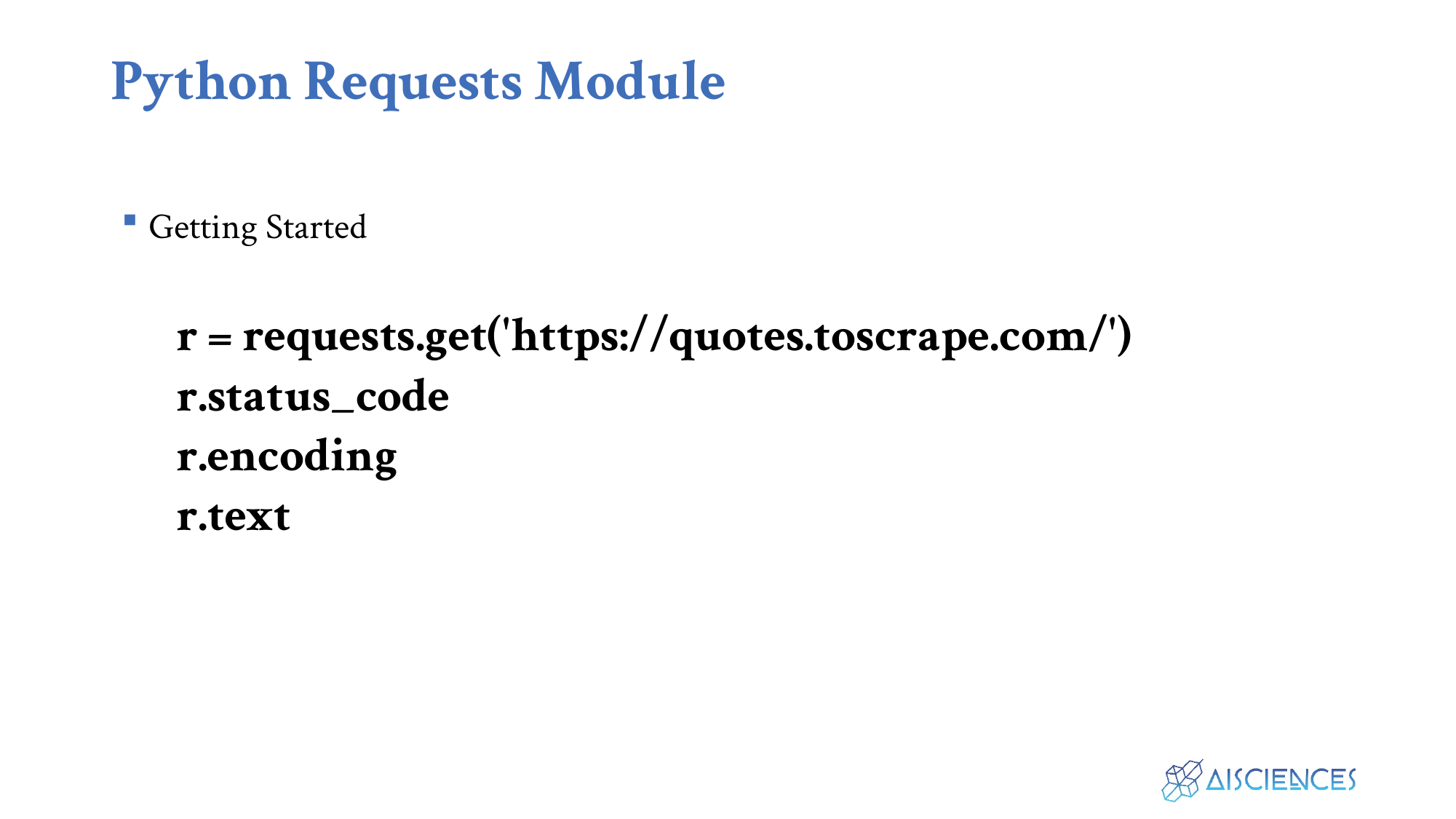

# Python Requests Module
Getting Started

r = requests.get('https://quotes.toscrape.com/')
r.status_code
r.encoding
r.text